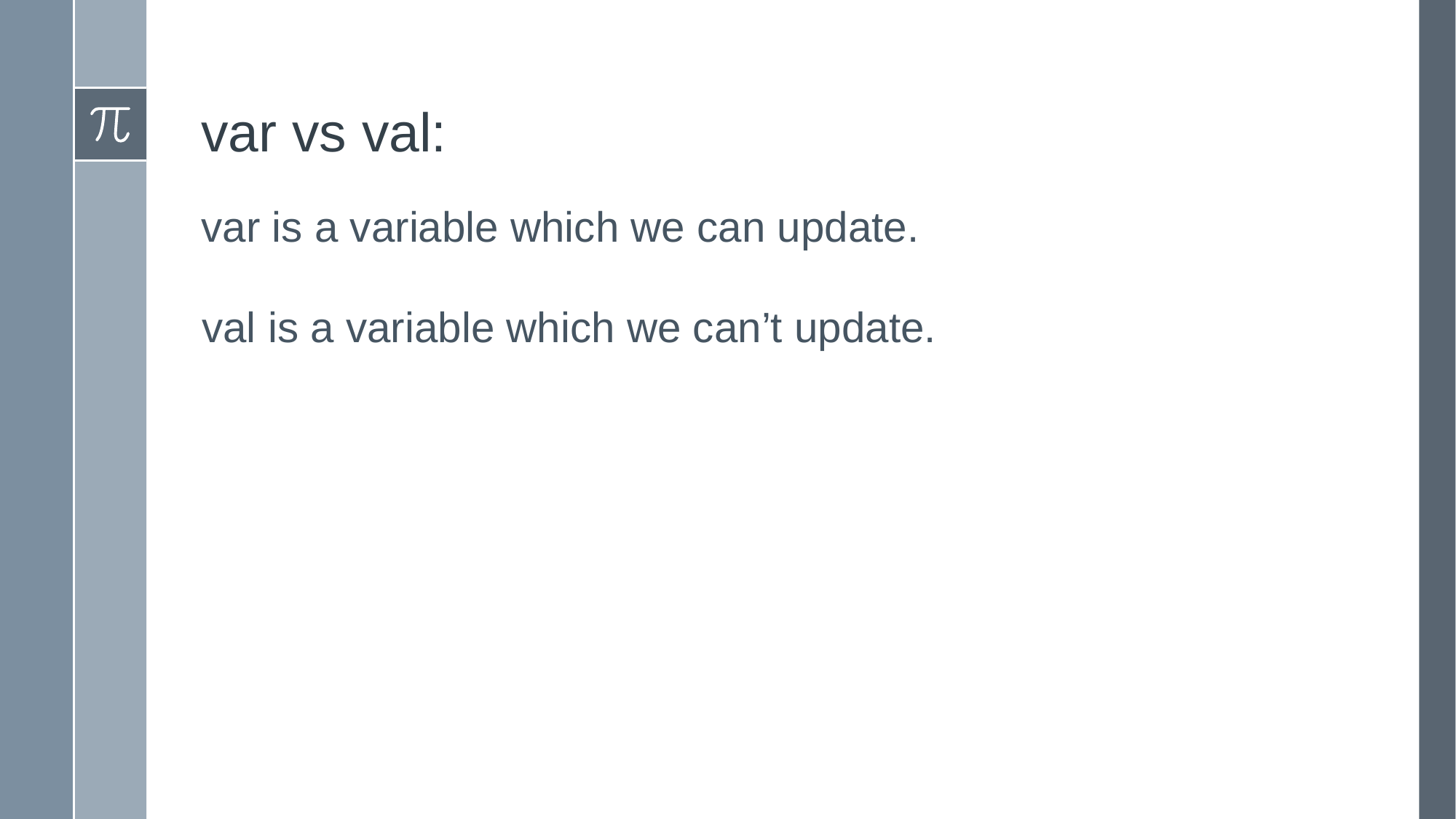

# var vs val:
var is a variable which we can update.

val is a variable which we can’t update.